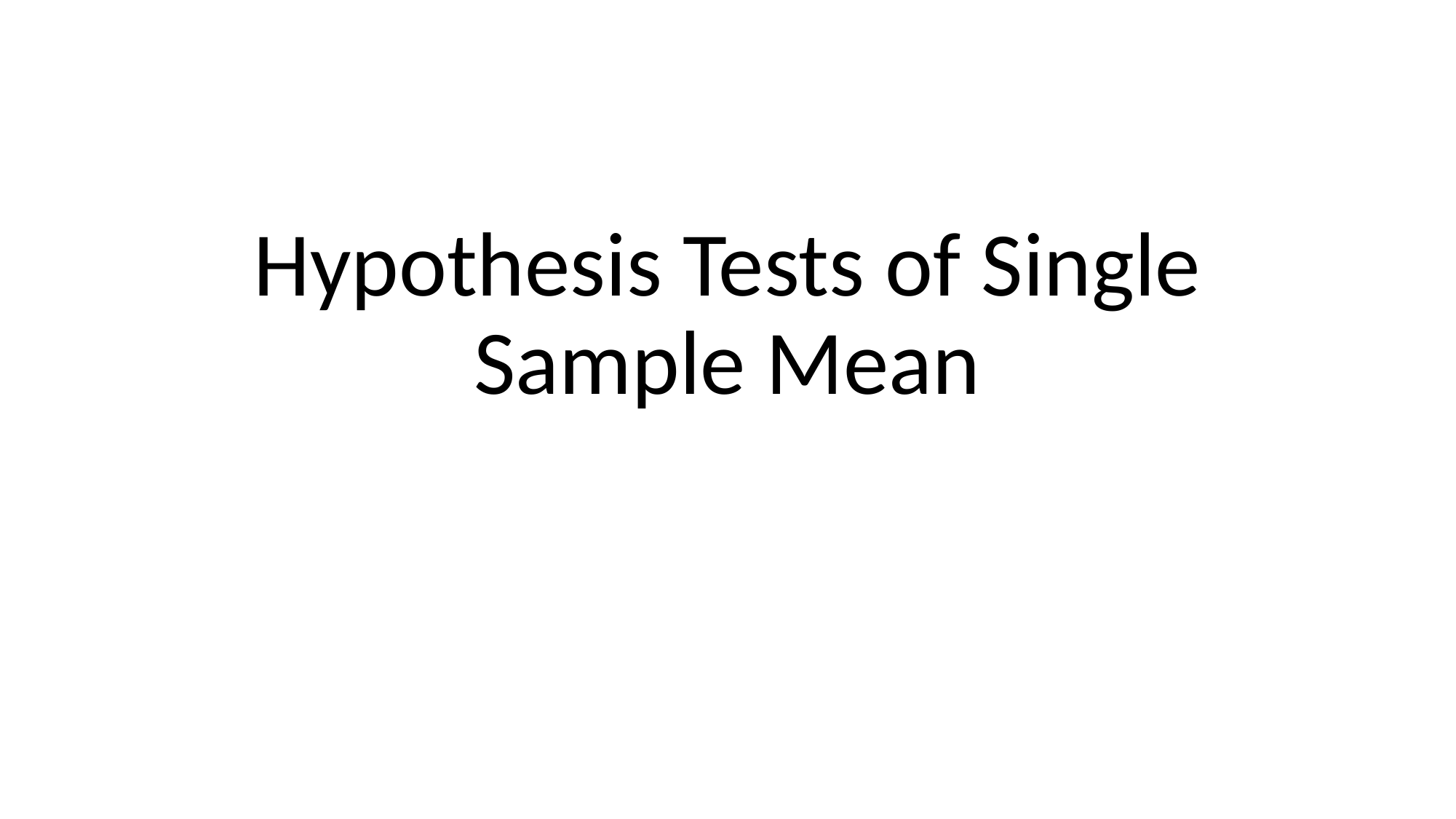

# Hypothesis Tests of Single Sample Mean